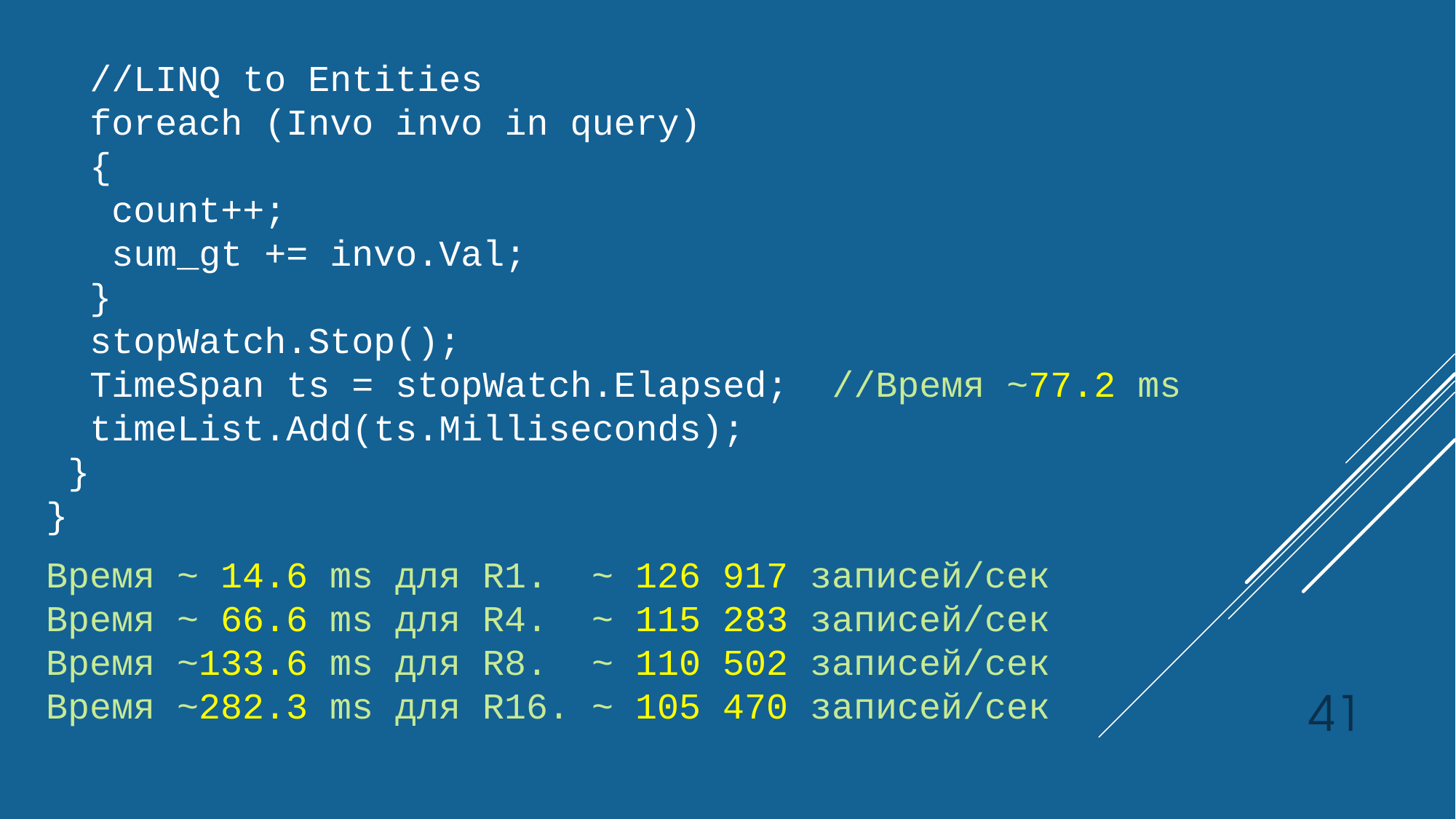

//LINQ to Entities
  foreach (Invo invo in query)
  {
   count++;
   sum_gt += invo.Val;
  }
  stopWatch.Stop();
  TimeSpan ts = stopWatch.Elapsed;  //Время ~77.2 ms
  timeList.Add(ts.Milliseconds);
 }
}
Время ~ 14.6 ms для R1.  ~ 126 917 записей/сек
Время ~ 66.6 ms для R4.  ~ 115 283 записей/сек
Время ~133.6 ms для R8.  ~ 110 502 записей/сек
Время ~282.3 ms для R16. ~ 105 470 записей/сек

41